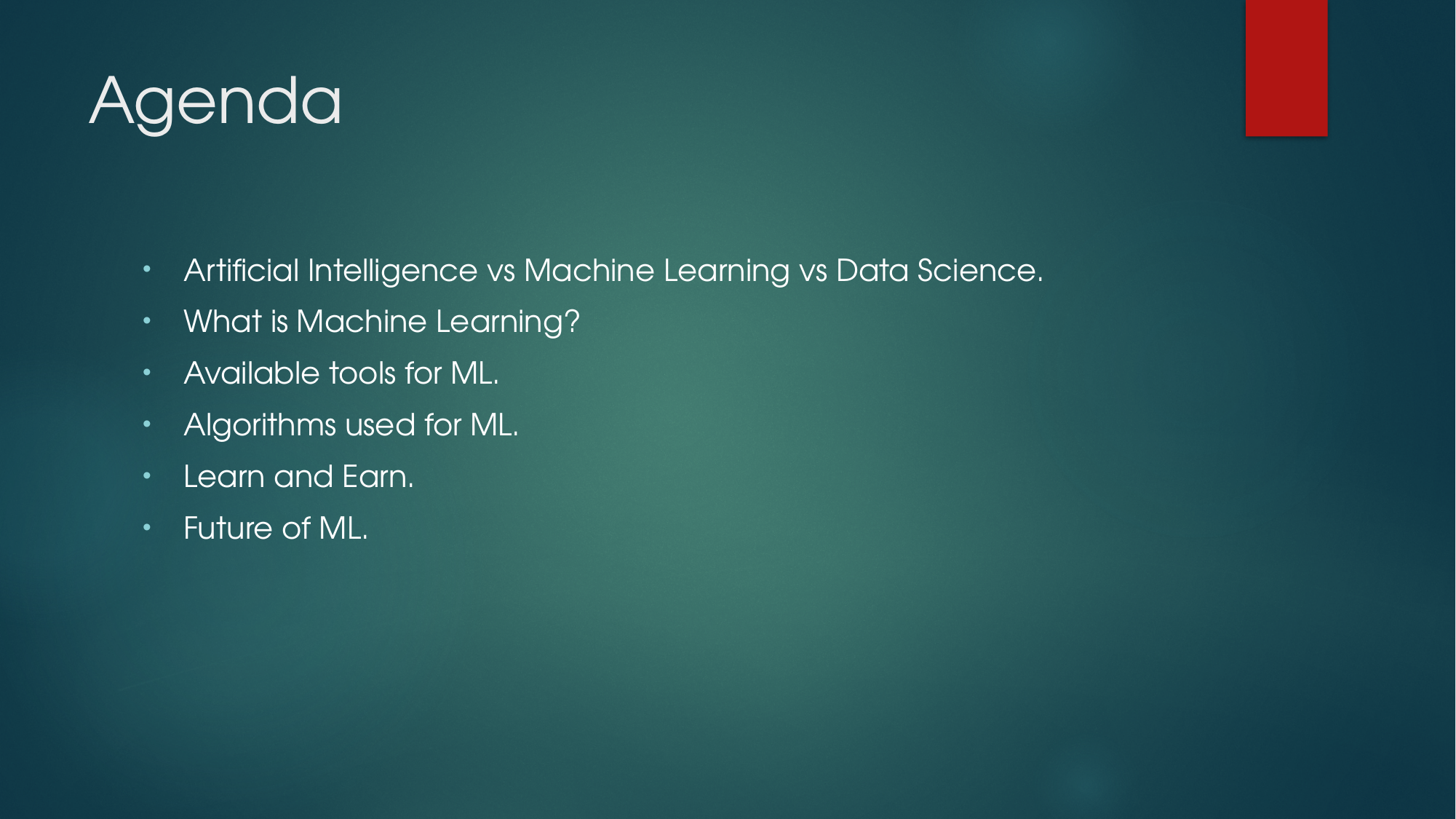

# Agenda
Artificial Intelligence vs Machine Learning vs Data Science.
What is Machine Learning?
Available tools for ML.
Algorithms used for ML.
Learn and Earn.
Future of ML.